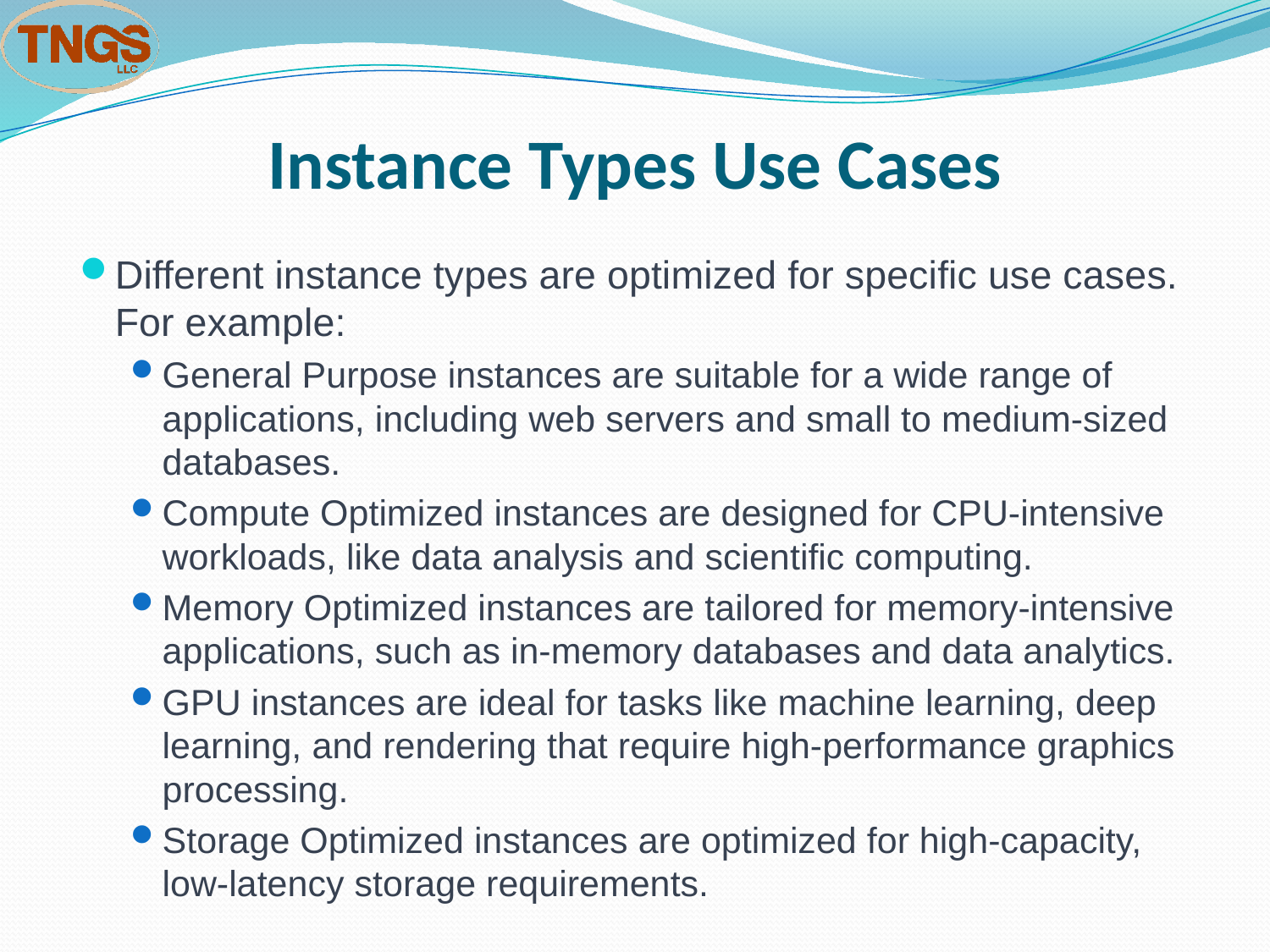

# Instance Types Use Cases
Different instance types are optimized for specific use cases. For example:
General Purpose instances are suitable for a wide range of applications, including web servers and small to medium-sized databases.
Compute Optimized instances are designed for CPU-intensive workloads, like data analysis and scientific computing.
Memory Optimized instances are tailored for memory-intensive applications, such as in-memory databases and data analytics.
GPU instances are ideal for tasks like machine learning, deep learning, and rendering that require high-performance graphics processing.
Storage Optimized instances are optimized for high-capacity, low-latency storage requirements.